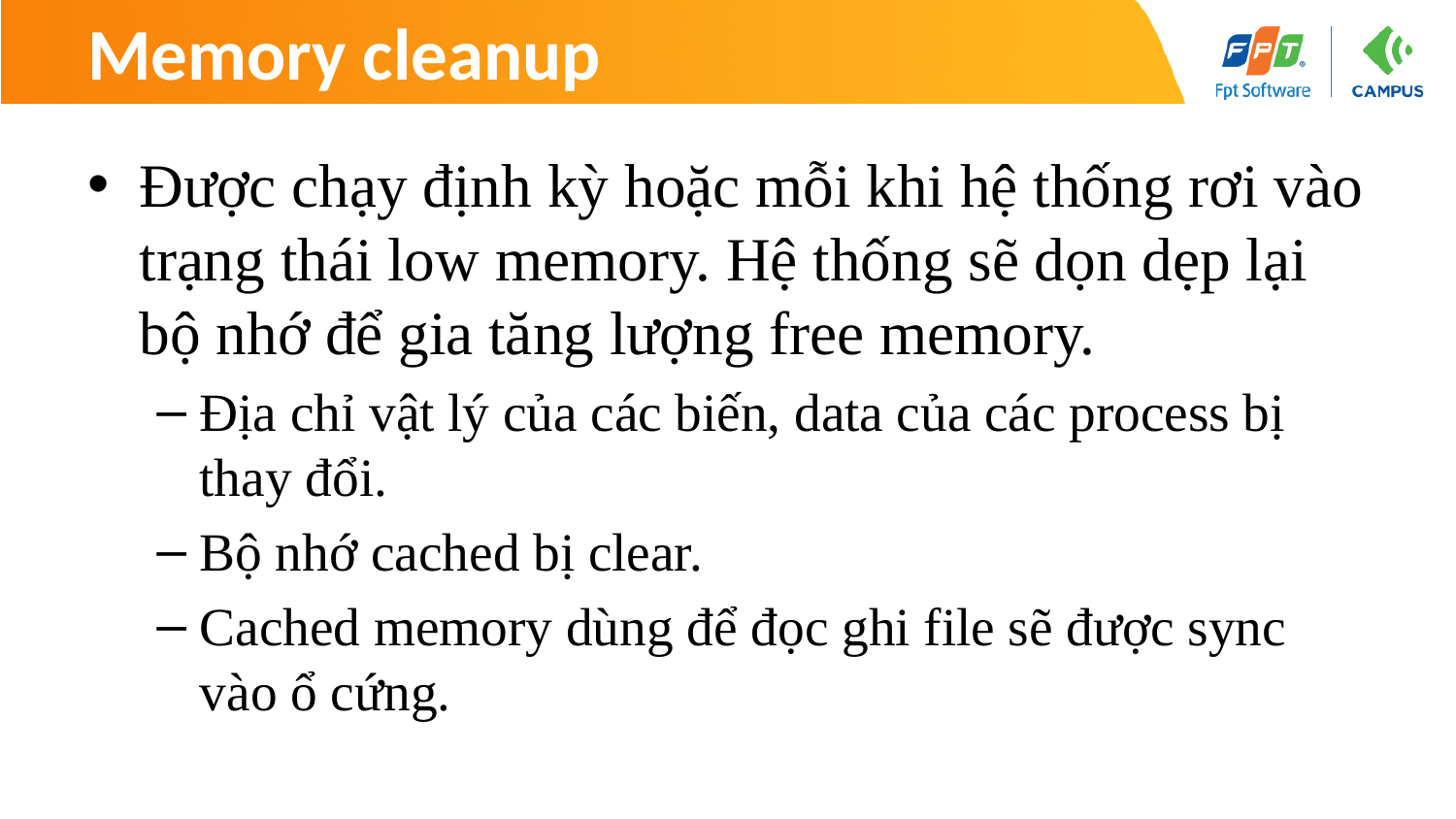

# Memory cleanup
Được chạy định kỳ hoặc mỗi khi hệ thống rơi vào trạng thái low memory. Hệ thống sẽ dọn dẹp lại bộ nhớ để gia tăng lượng free memory.
Địa chỉ vật lý của các biến, data của các process bị thay đổi.
Bộ nhớ cached bị clear.
Cached memory dùng để đọc ghi file sẽ được sync vào ổ cứng.